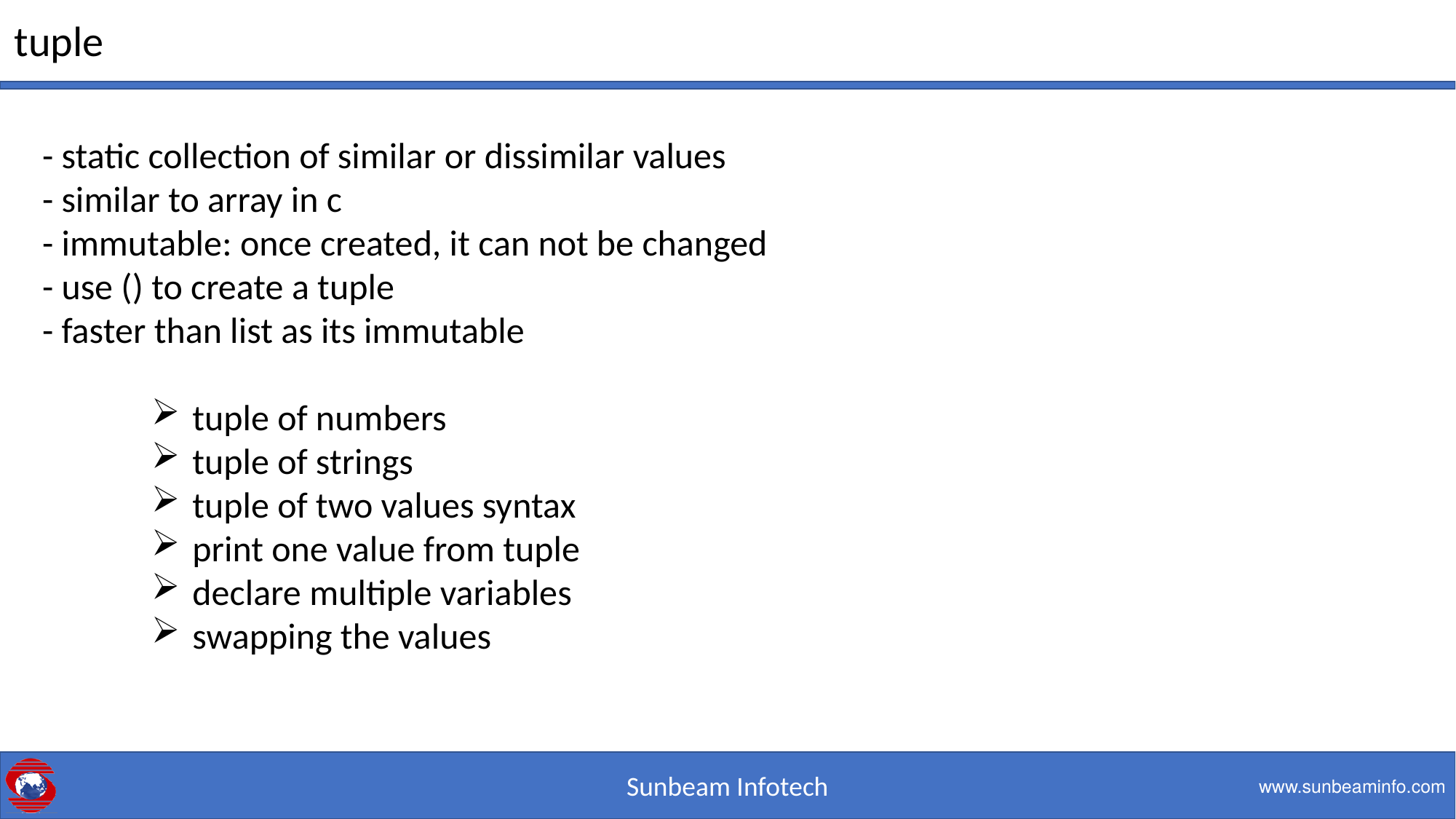

# tuple

- static collection of similar or dissimilar values
- similar to array in c
- immutable: once created, it can not be changed
- use () to create a tuple
- faster than list as its immutable

tuple of numbers
tuple of strings
tuple of two values syntax
print one value from tuple
declare multiple variables
swapping the values